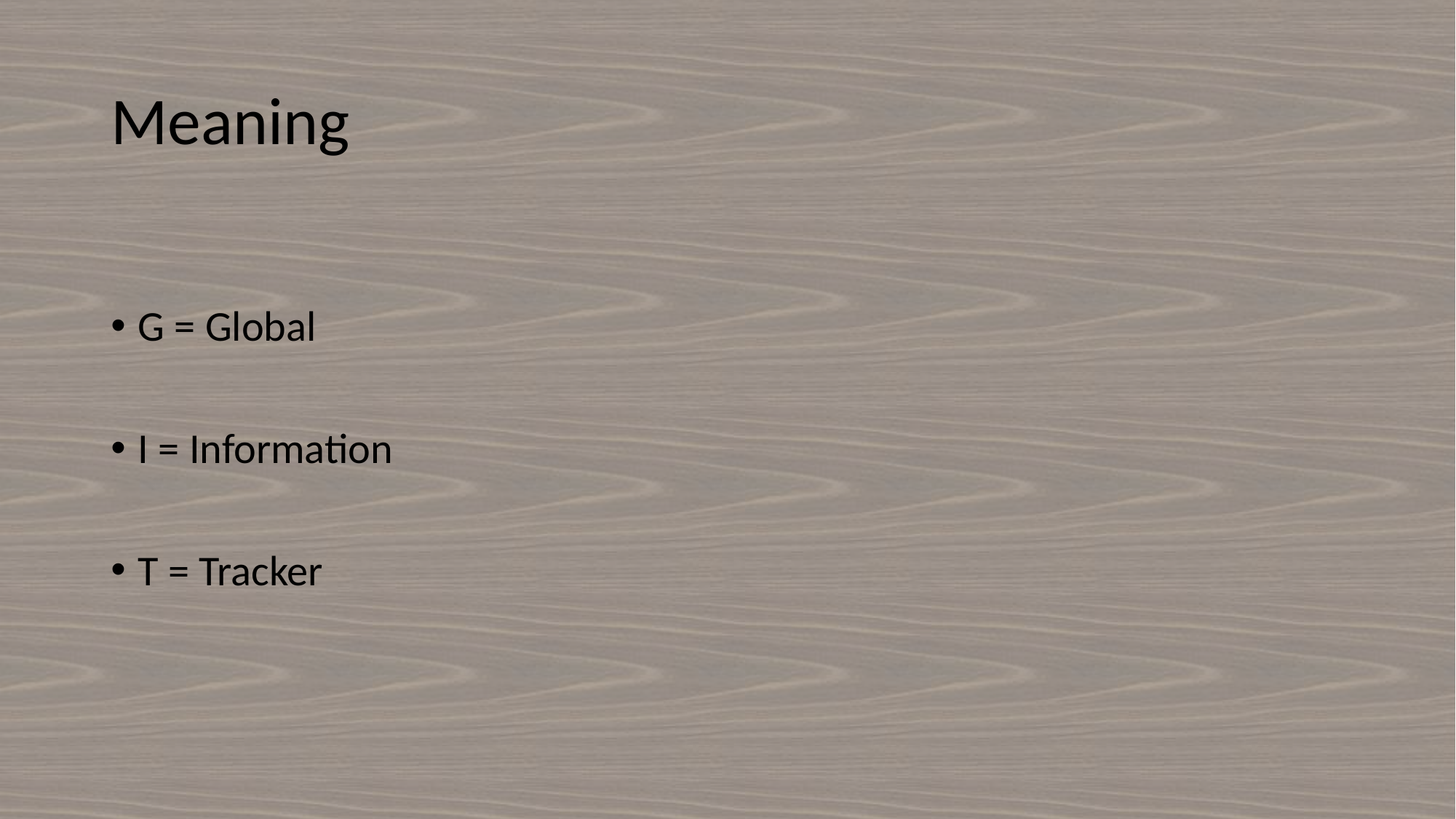

# Meaning
G = Global

I = Information

T = Tracker